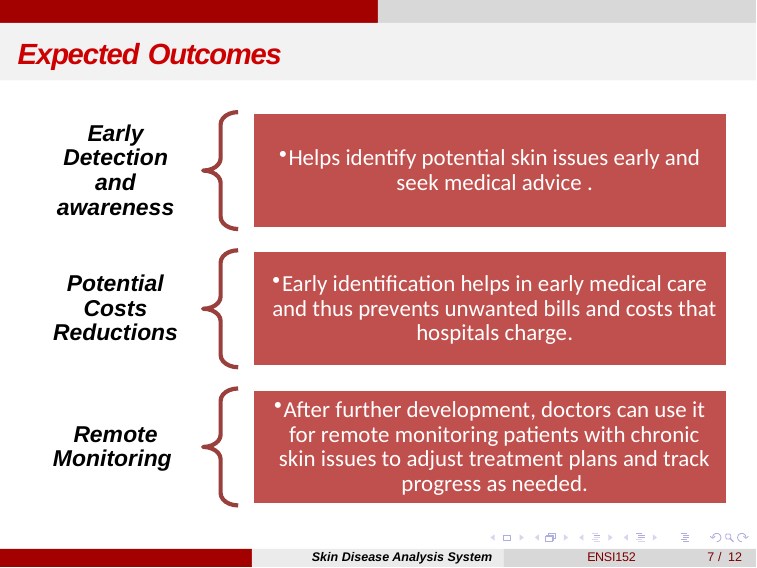

# Expected Outcomes
Early Detection and awareness
Helps identify potential skin issues early and seek medical advice .
Potential Costs Reductions
Early identification helps in early medical care and thus prevents unwanted bills and costs that hospitals charge.
Remote Monitoring
After further development, doctors can use it for remote monitoring patients with chronic skin issues to adjust treatment plans and track progress as needed.
Skin Disease Analysis System

ENSI152
7 / 12